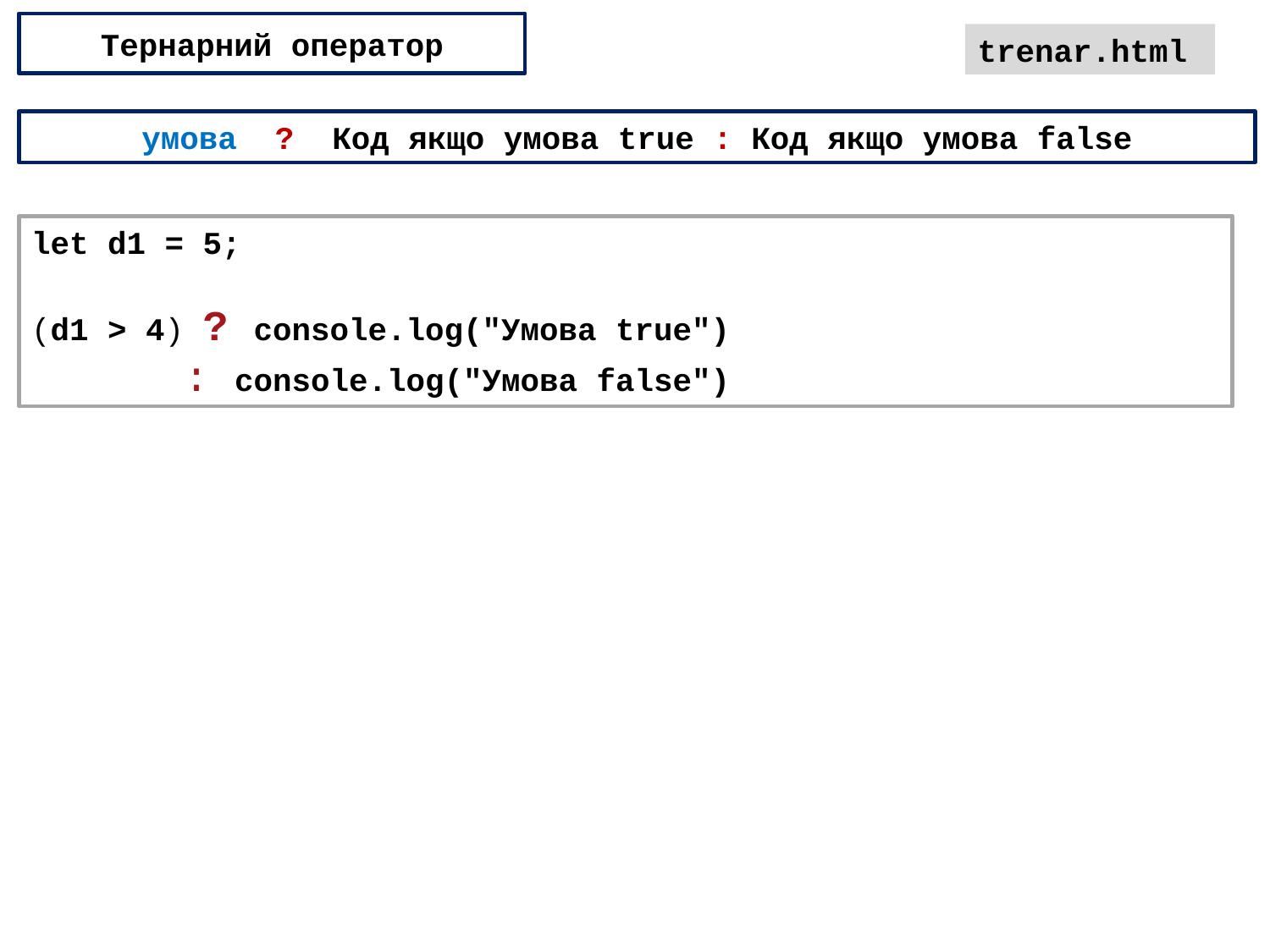

Тернарний оператор
trenar.html
умова  ?  Код якщо умова true : Код якщо умова false
let d1 = 5;

(d1 > 4) ? console.log("Умова true")
      : console.log("Умова false")